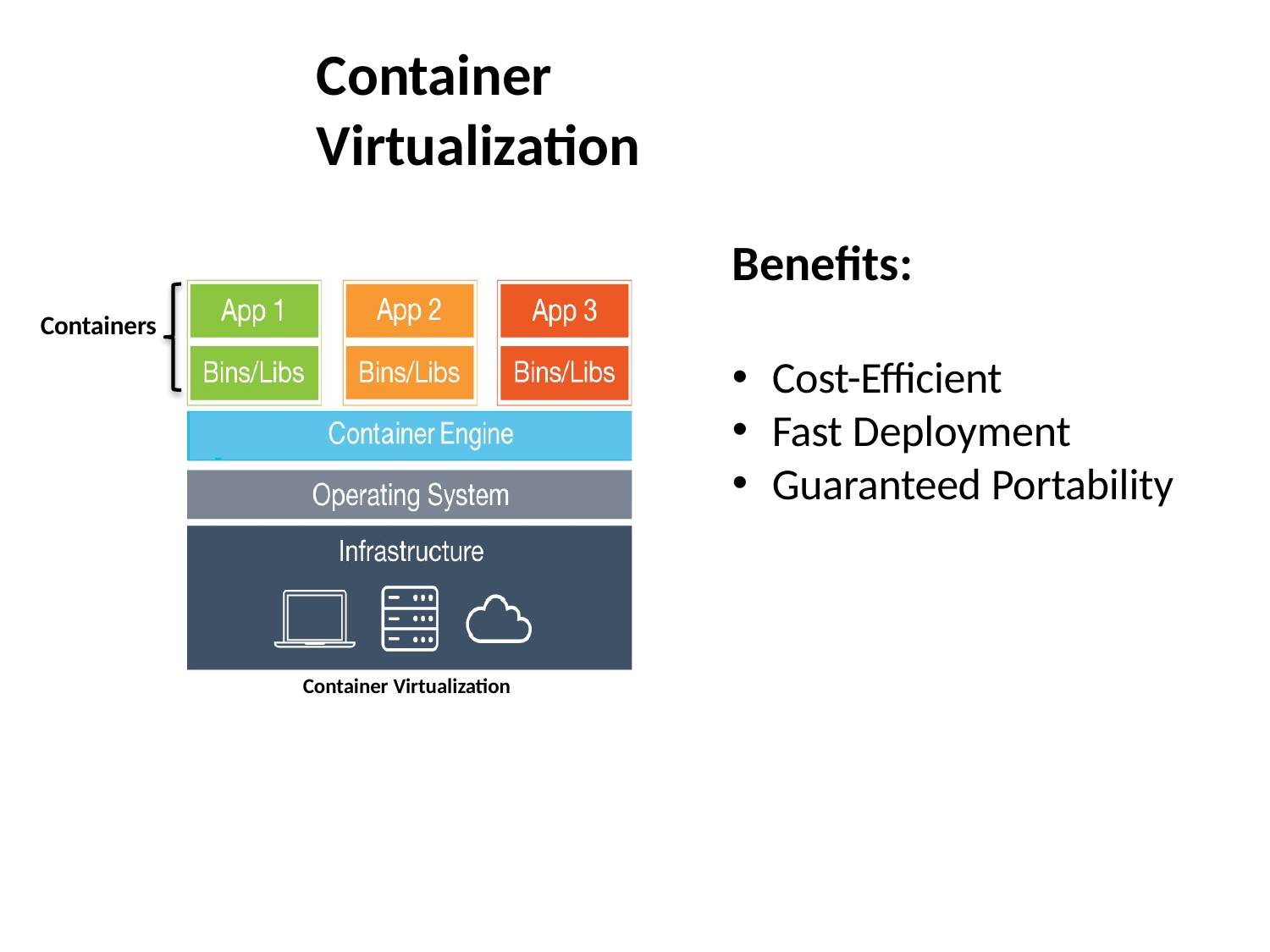

# Container Virtualization
Benefits:

Containers
Cost-Efficient
Fast Deployment
Guaranteed Portability
Container Virtualization